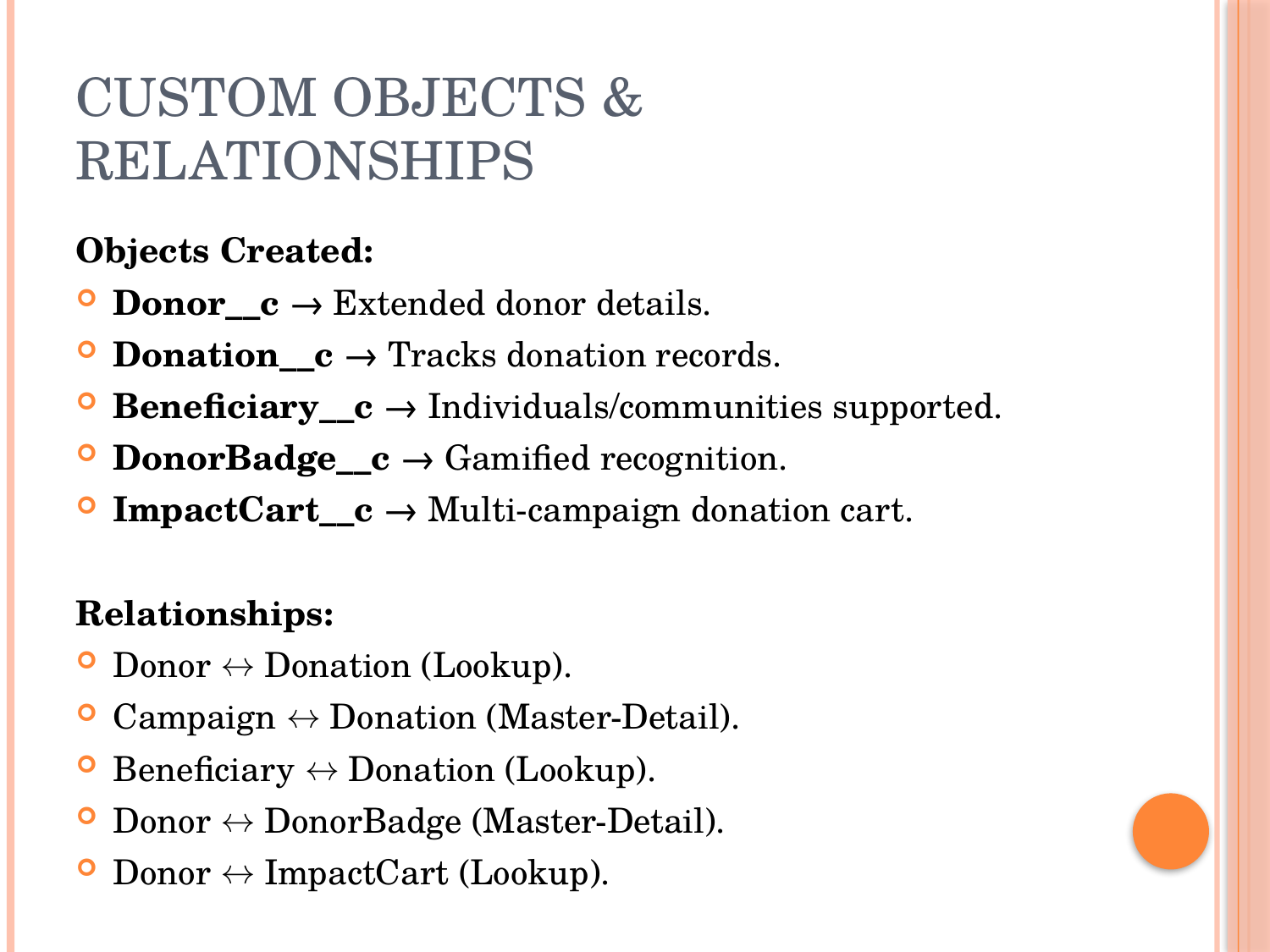

# Custom Objects & Relationships
Objects Created:
Donor__c → Extended donor details.
Donation__c → Tracks donation records.
Beneficiary__c → Individuals/communities supported.
DonorBadge__c → Gamified recognition.
ImpactCart__c → Multi-campaign donation cart.

Relationships:
Donor ↔ Donation (Lookup).
Campaign ↔ Donation (Master-Detail).
Beneficiary ↔ Donation (Lookup).
Donor ↔ DonorBadge (Master-Detail).
Donor ↔ ImpactCart (Lookup).